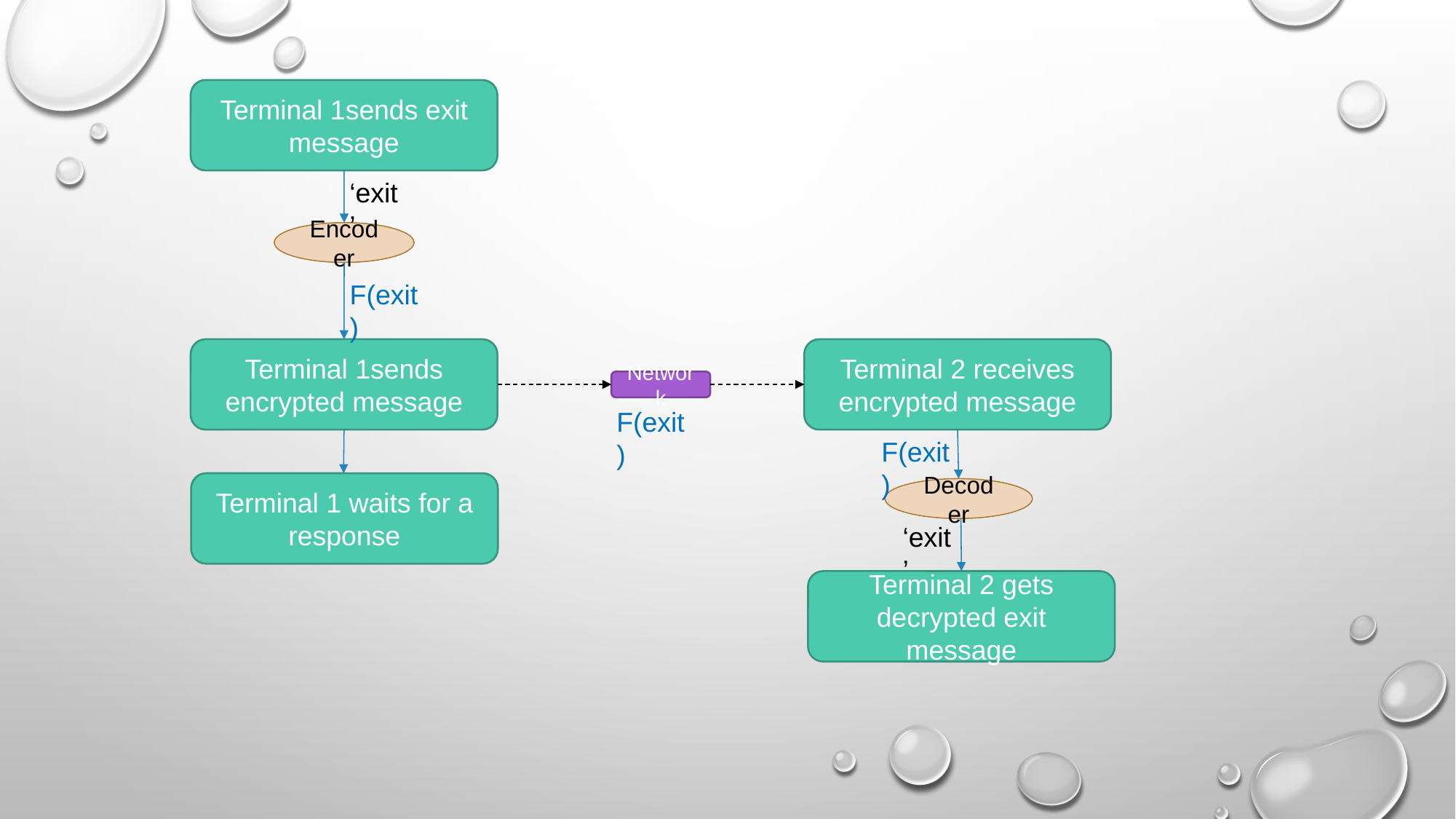

Terminal 1sends exit message
‘exit’
Encoder
F(exit)
Terminal 1sends encrypted message
Terminal 2 receives encrypted message
Network
F(exit)
F(exit)
Terminal 1 waits for a response
Decoder
‘exit’
Terminal 2 gets decrypted exit message